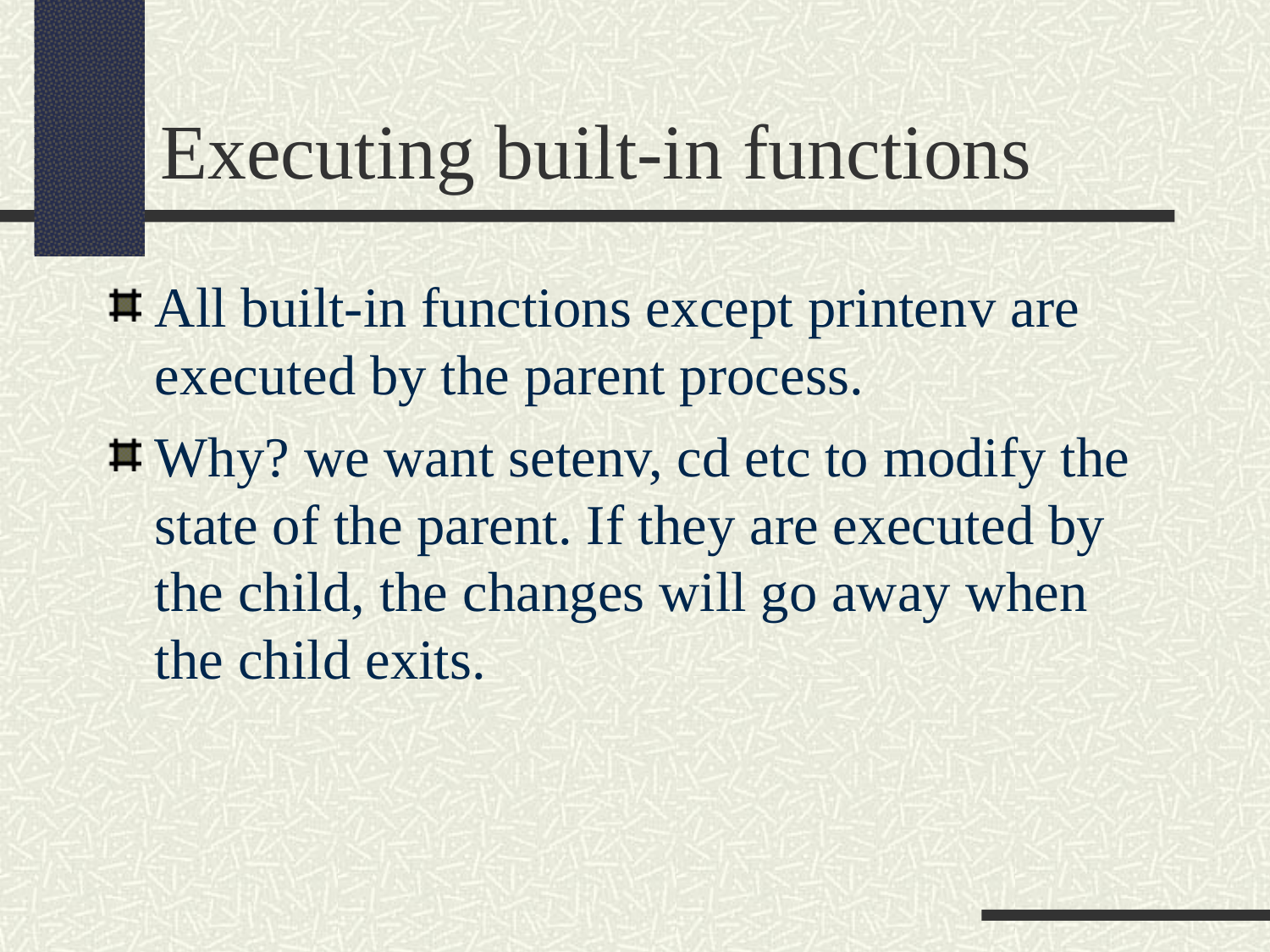

Executing built-in functions
All built-in functions except printenv are executed by the parent process.
Why? we want setenv, cd etc to modify the state of the parent. If they are executed by the child, the changes will go away when the child exits.